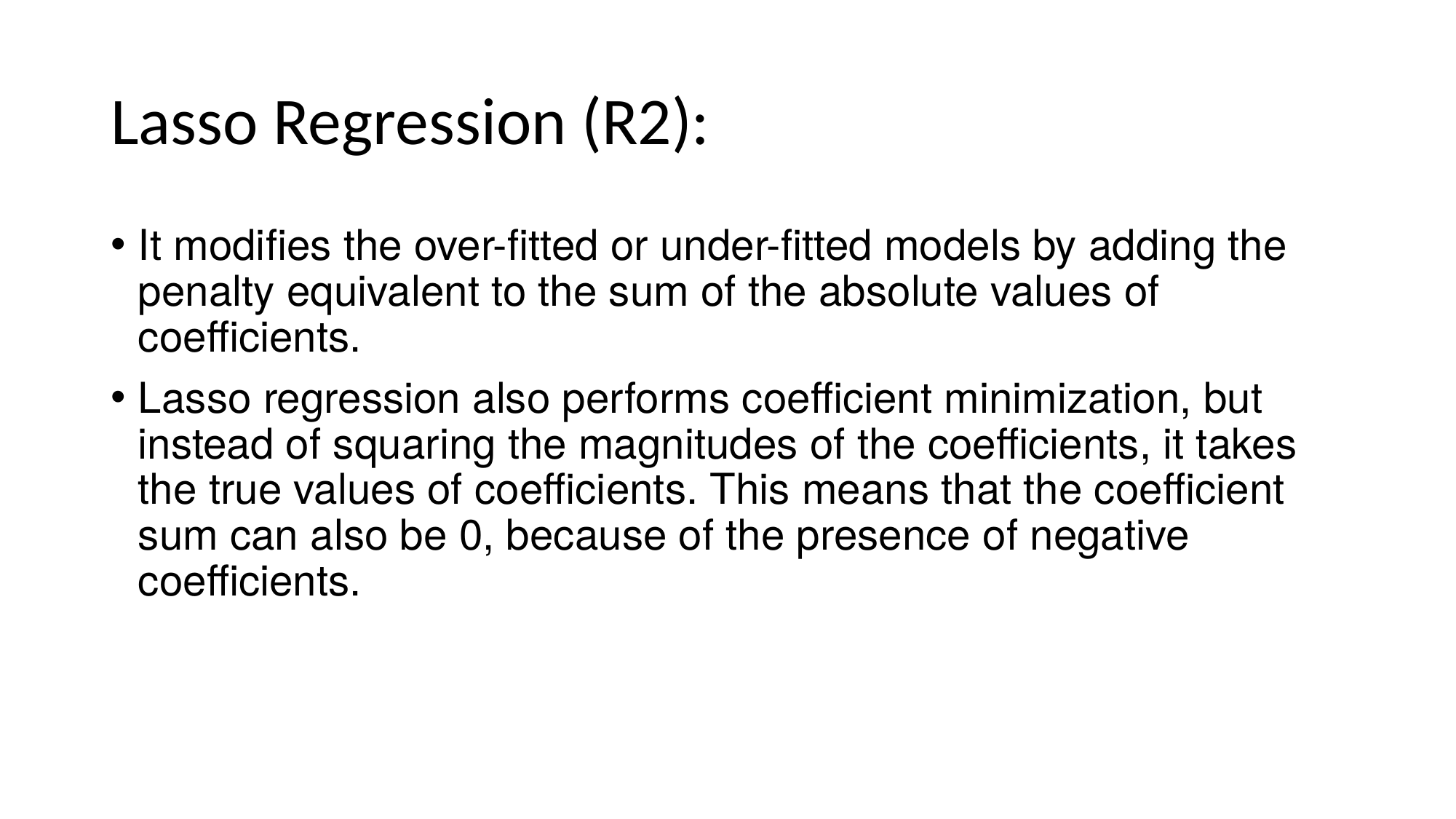

# Lasso Regression (R2):
It modifies the over-fitted or under-fitted models by adding the penalty equivalent to the sum of the absolute values of coefficients.
Lasso regression also performs coefficient minimization, but instead of squaring the magnitudes of the coefficients, it takes the true values of coefficients. This means that the coefficient sum can also be 0, because of the presence of negative coefficients.